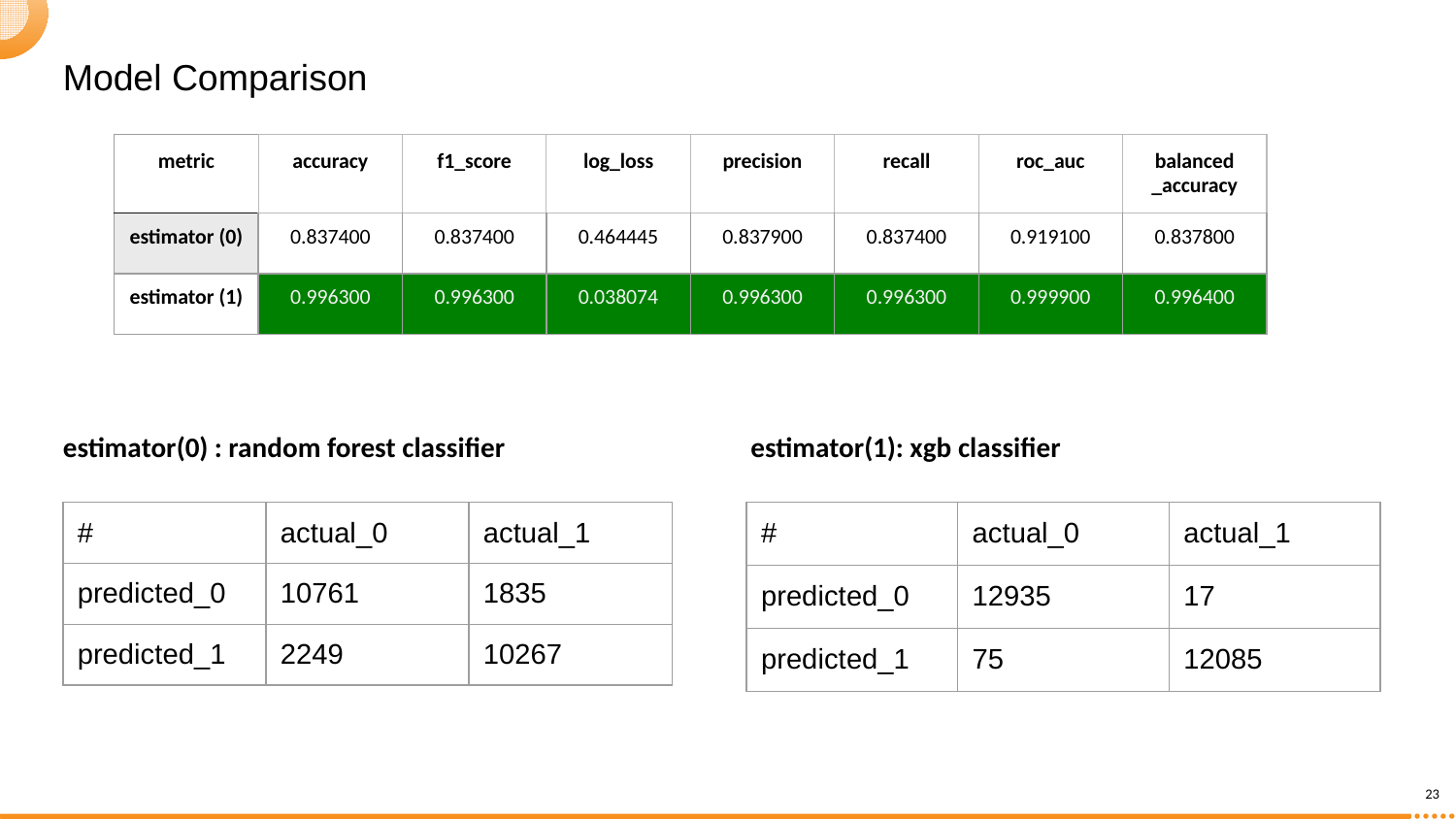

Model Comparison
| metric | accuracy | f1\_score | log\_loss | precision | recall | roc\_auc | balanced\_accuracy |
| --- | --- | --- | --- | --- | --- | --- | --- |
| estimator (0) | 0.837400 | 0.837400 | 0.464445 | 0.837900 | 0.837400 | 0.919100 | 0.837800 |
| estimator (1) | 0.996300 | 0.996300 | 0.038074 | 0.996300 | 0.996300 | 0.999900 | 0.996400 |

estimator(0) : random forest classifier                                       estimator(1): xgb classifier

| # | actual\_0 | actual\_1 |
| --- | --- | --- |
| predicted\_0 | 10761 | 1835 |
| predicted\_1 | 2249 | 10267 |
| # | actual\_0 | actual\_1 |
| --- | --- | --- |
| predicted\_0 | 12935 | 17 |
| predicted\_1 | 75 | 12085 |